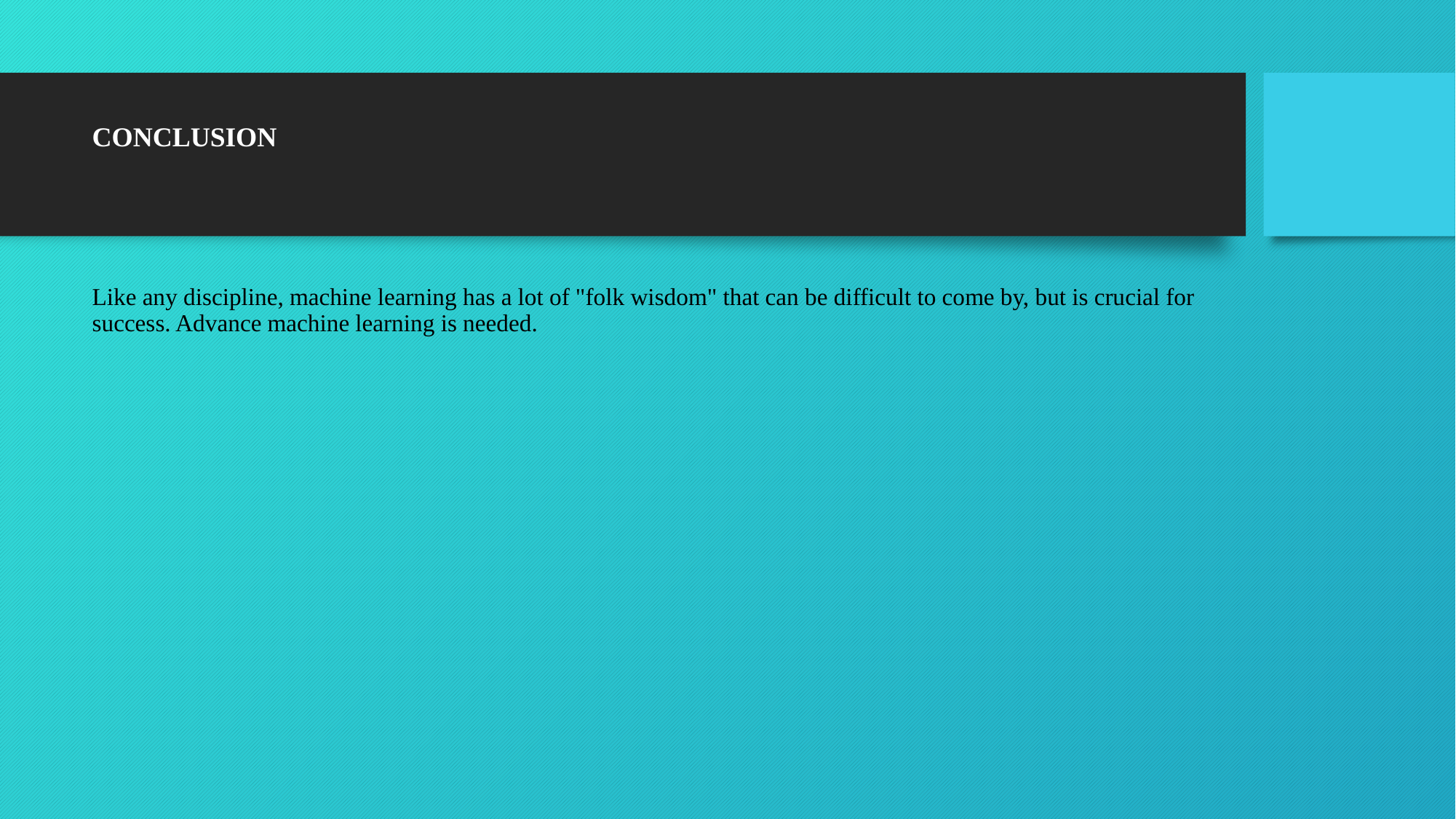

# CONCLUSION
Like any discipline, machine learning has a lot of "folk wisdom" that can be difficult to come by, but is crucial for success. Advance machine learning is needed.